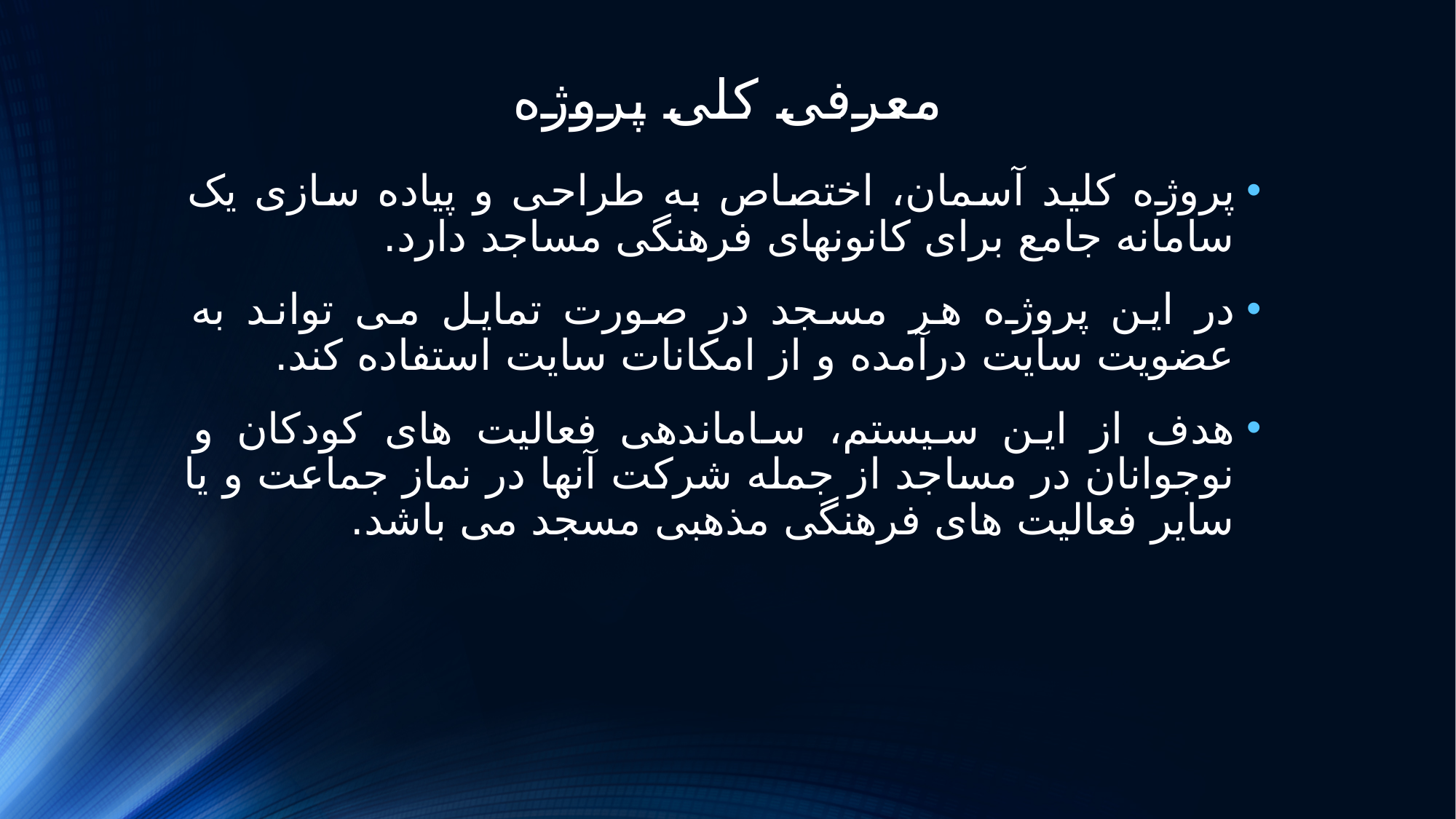

# معرفی کلی پروژه
پروژه کلید آسمان، اختصاص به طراحی و پیاده سازی یک سامانه جامع برای کانونهای فرهنگی مساجد دارد.
در این پروژه هر مسجد در صورت تمایل می تواند به عضویت سایت درآمده و از امکانات سایت استفاده کند.
هدف از این سیستم، ساماندهی فعالیت های کودکان و نوجوانان در مساجد از جمله شرکت آنها در نماز جماعت و یا سایر فعالیت های فرهنگی مذهبی مسجد می باشد.